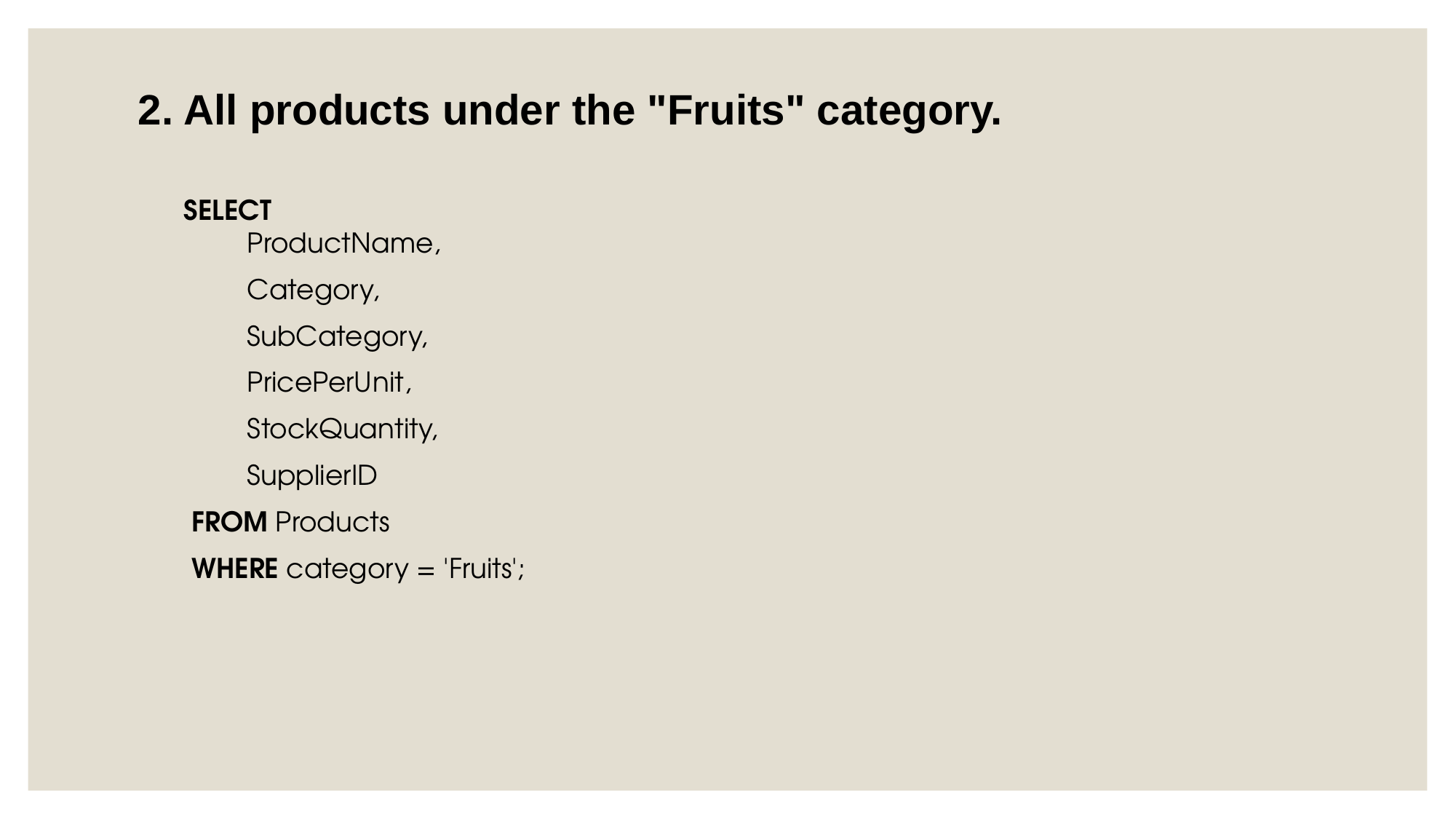

2. All products under the "Fruits" category.

      SELECT  						 		 		ProductName,
	Category,
	SubCategory,
	PricePerUnit,
	StockQuantity,
	SupplierID
       FROM Products
       WHERE category = 'Fruits';